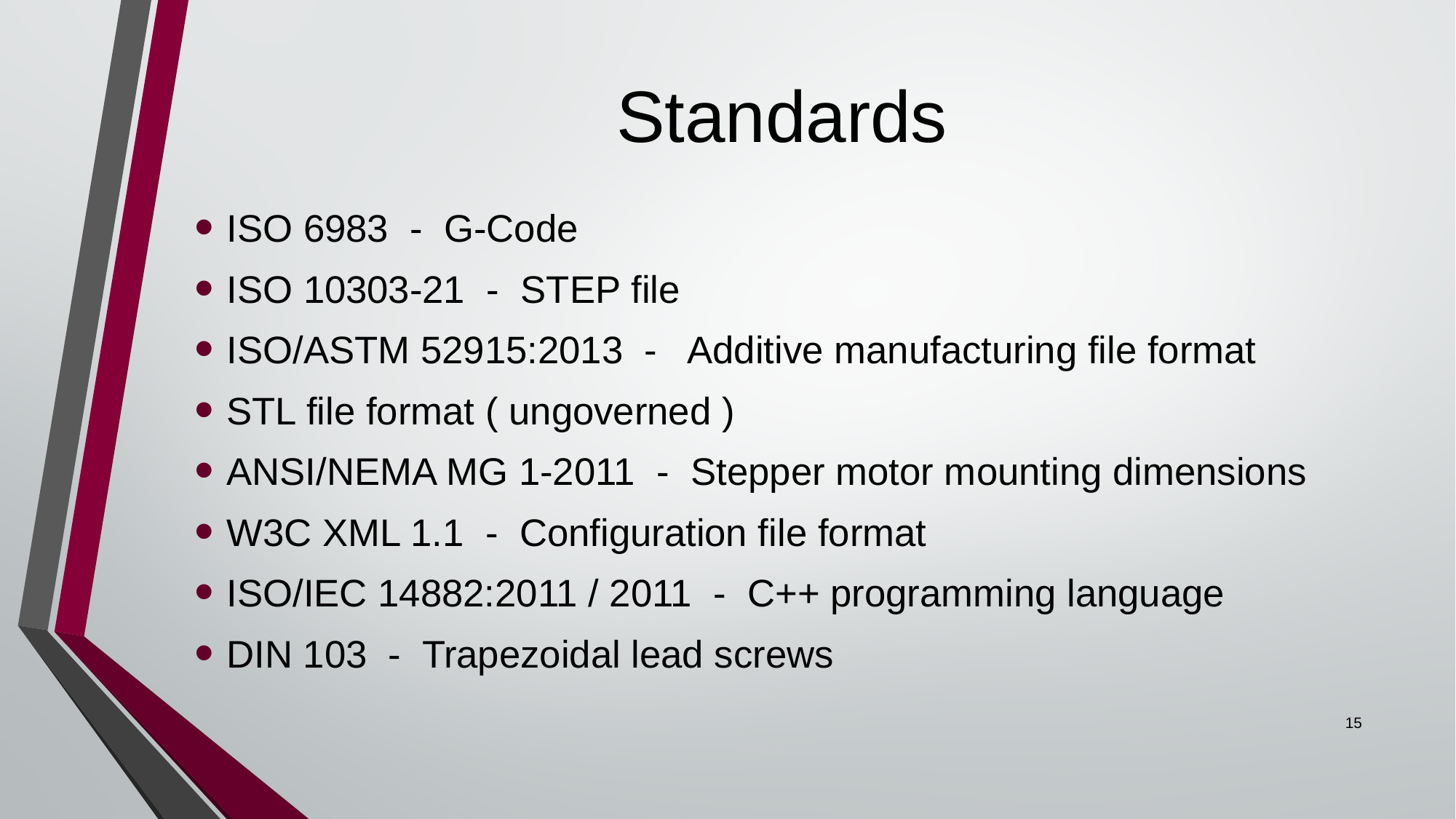

# Standards
ISO 6983  -  G-Code
ISO 10303-21  -  STEP file
ISO/ASTM 52915:2013  -   Additive manufacturing file format
STL file format ( ungoverned )
ANSI/NEMA MG 1-2011  -  Stepper motor mounting dimensions
W3C XML 1.1  -  Configuration file format
ISO/IEC 14882:2011 / 2011  -  C++ programming language
DIN 103  -  Trapezoidal lead screws
15